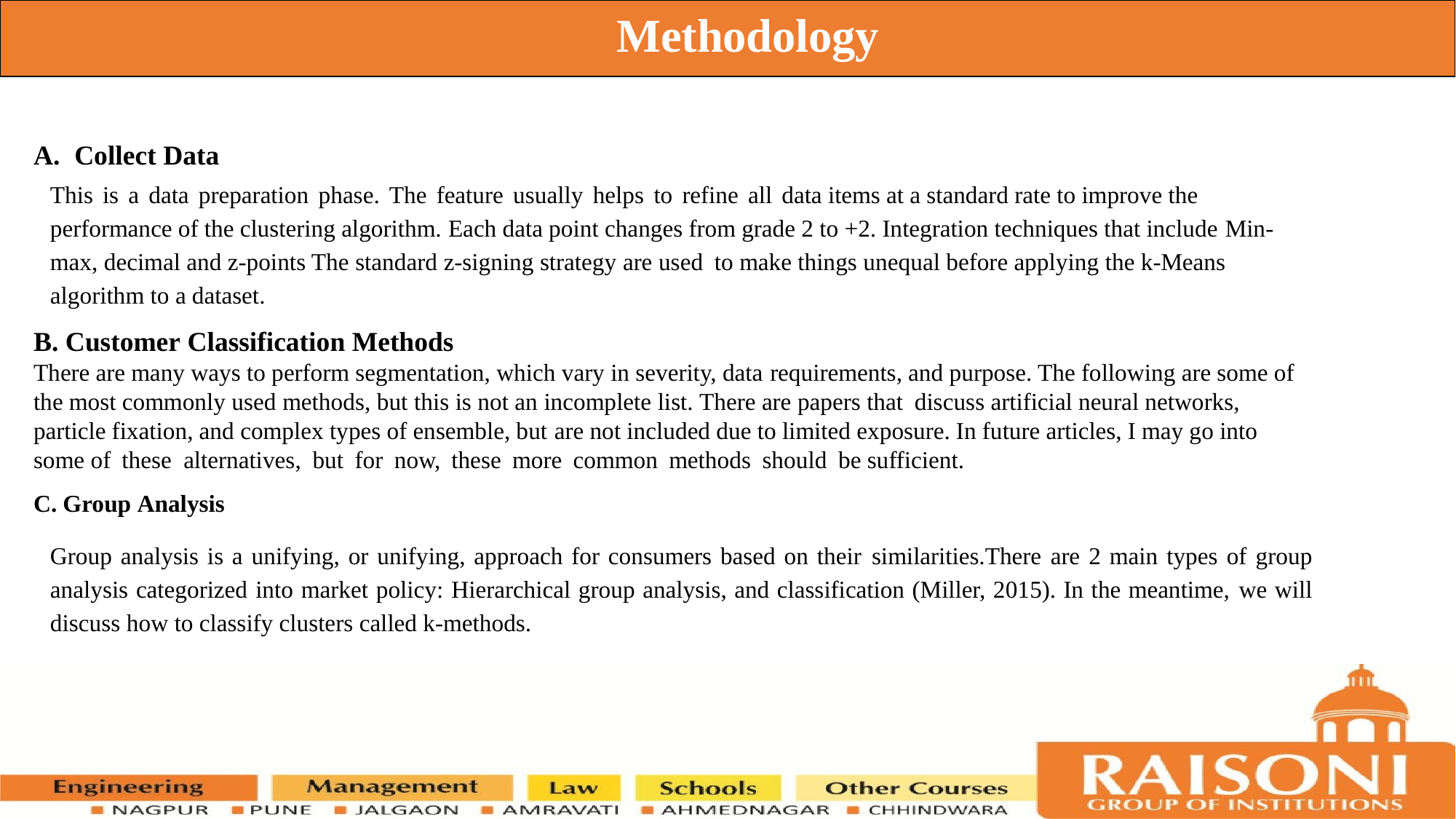

# Methodology
Collect Data
This is a data preparation phase. The feature usually helps to refine all data items at a standard rate to improve the performance of the clustering algorithm. Each data point changes from grade 2 to +2. Integration techniques that include Min-max, decimal and z-points The standard z-signing strategy are used to make things unequal before applying the k-Means algorithm to a dataset.
B. Customer Classification Methods
There are many ways to perform segmentation, which vary in severity, data requirements, and purpose. The following are some of the most commonly used methods, but this is not an incomplete list. There are papers that discuss artificial neural networks, particle fixation, and complex types of ensemble, but are not included due to limited exposure. In future articles, I may go into some of these  alternatives, but for now, these more common methods should be sufficient.
C. Group Analysis
Group analysis is a unifying, or unifying, approach for consumers based on their similarities.There are 2 main types of group analysis categorized into market policy: Hierarchical group analysis, and classification (Miller, 2015). In the meantime, we will discuss how to classify clusters called k-methods.